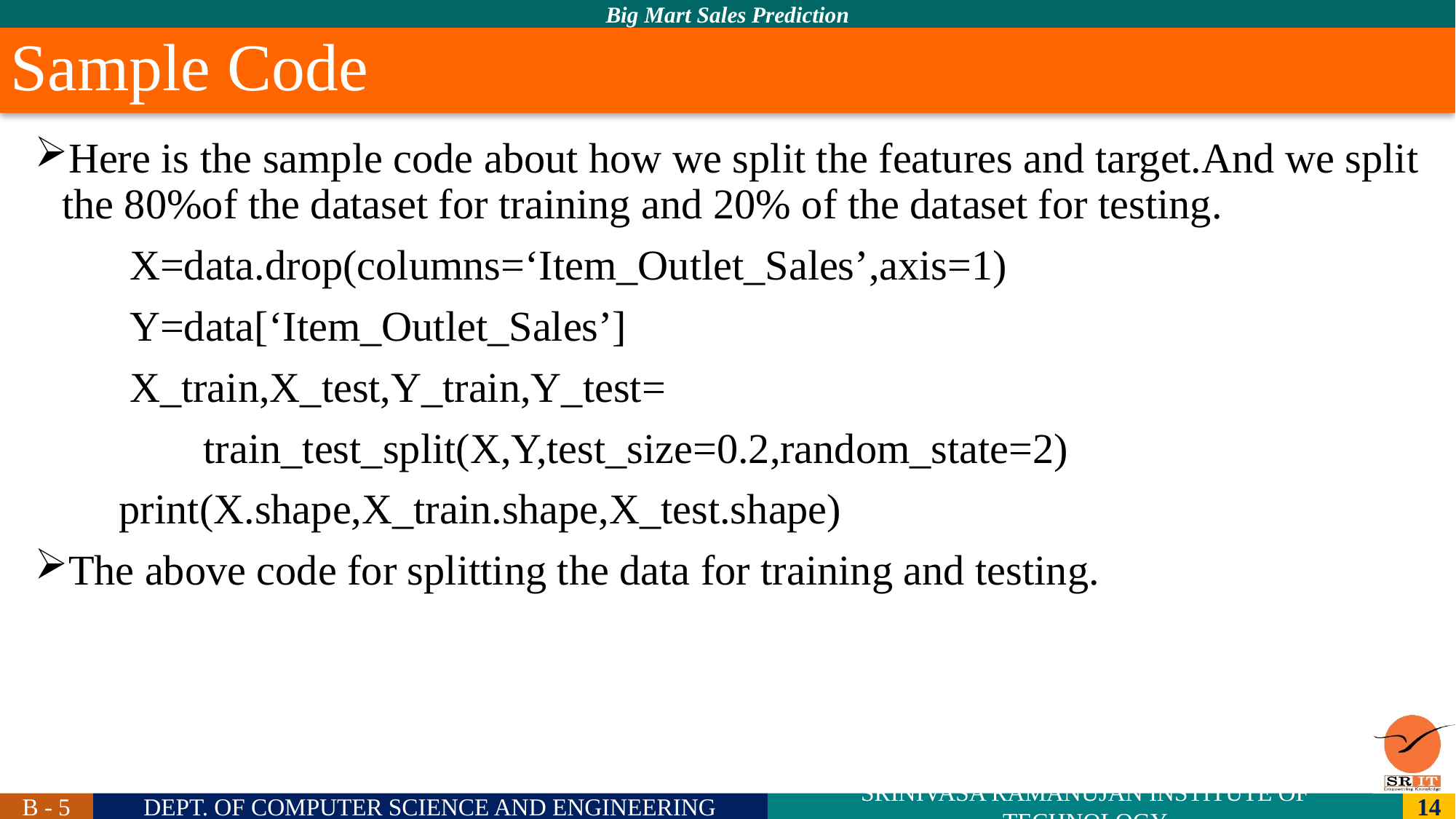

# Sample Code
Here is the sample code about how we split the features and target.And we split the 80%of the dataset for training and 20% of the dataset for testing.
         X=data.drop(columns=‘Item_Outlet_Sales’,axis=1)
         Y=data[‘Item_Outlet_Sales’]
         X_train,X_test,Y_train,Y_test=
                train_test_split(X,Y,test_size=0.2,random_state=2)
        print(X.shape,X_train.shape,X_test.shape)
The above code for splitting the data for training and testing.